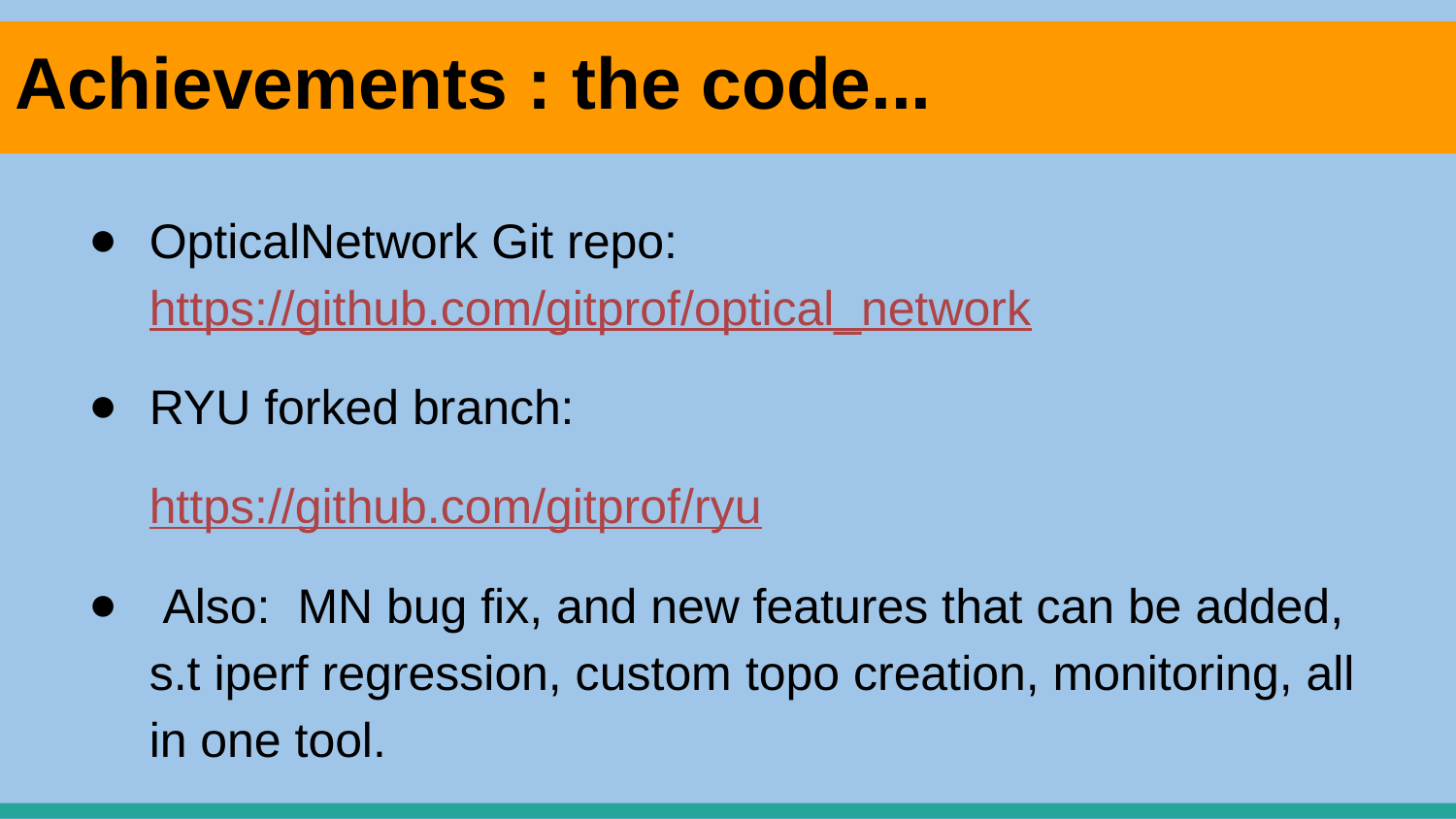

# Achievements : the code...
OpticalNetwork Git repo: https://github.com/gitprof/optical_network
RYU forked branch:
https://github.com/gitprof/ryu
 Also:  MN bug fix, and new features that can be added, s.t iperf regression, custom topo creation, monitoring, all in one tool.